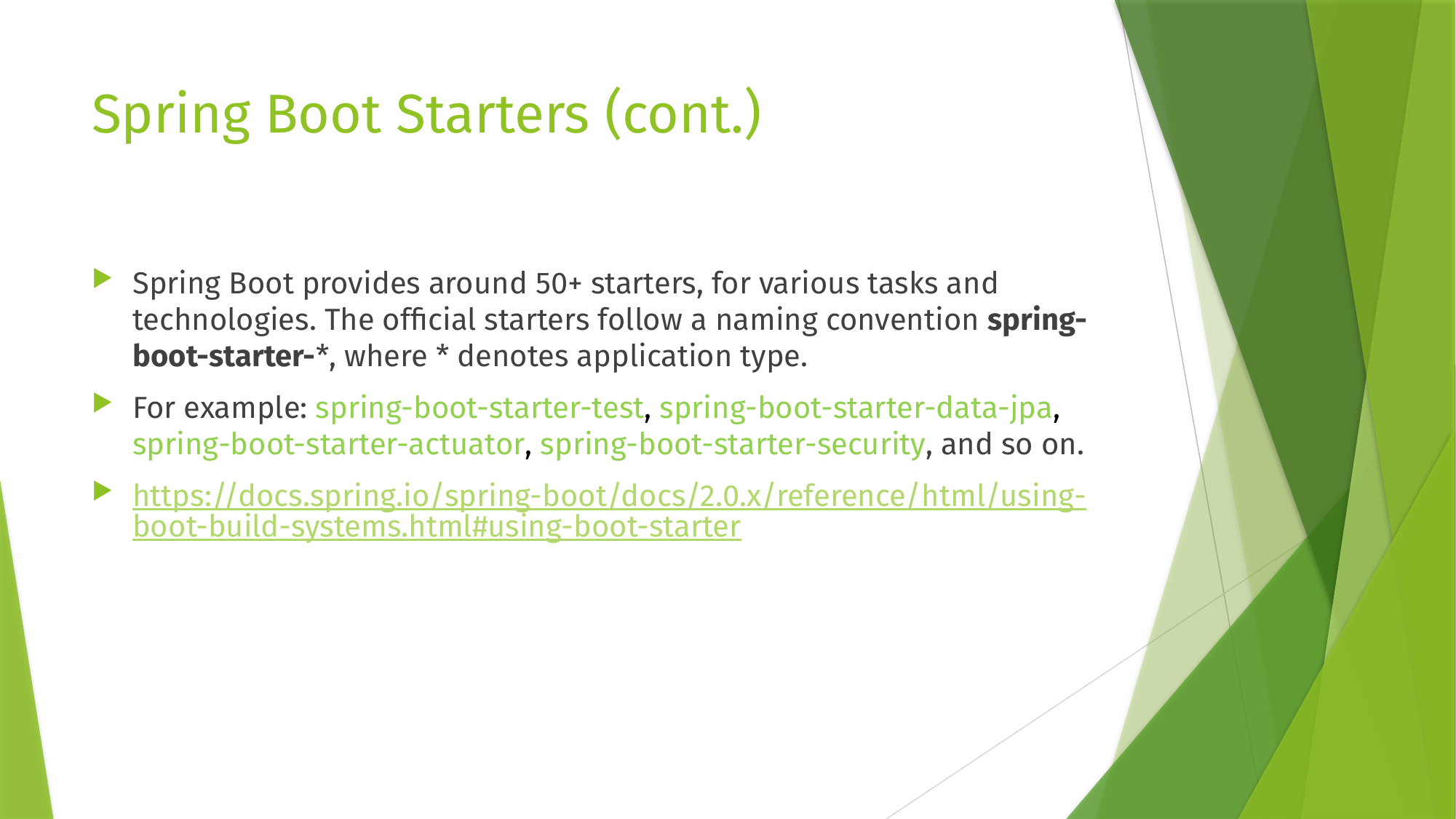

# Spring Boot Starters (cont.)
Spring Boot provides around 50+ starters, for various tasks and technologies. The official starters follow a naming convention spring-boot-starter-*, where * denotes application type.
For example: spring-boot-starter-test, spring-boot-starter-data-jpa, spring-boot-starter-actuator, spring-boot-starter-security, and so on.
https://docs.spring.io/spring-boot/docs/2.0.x/reference/html/using-boot-build-systems.html#using-boot-starter